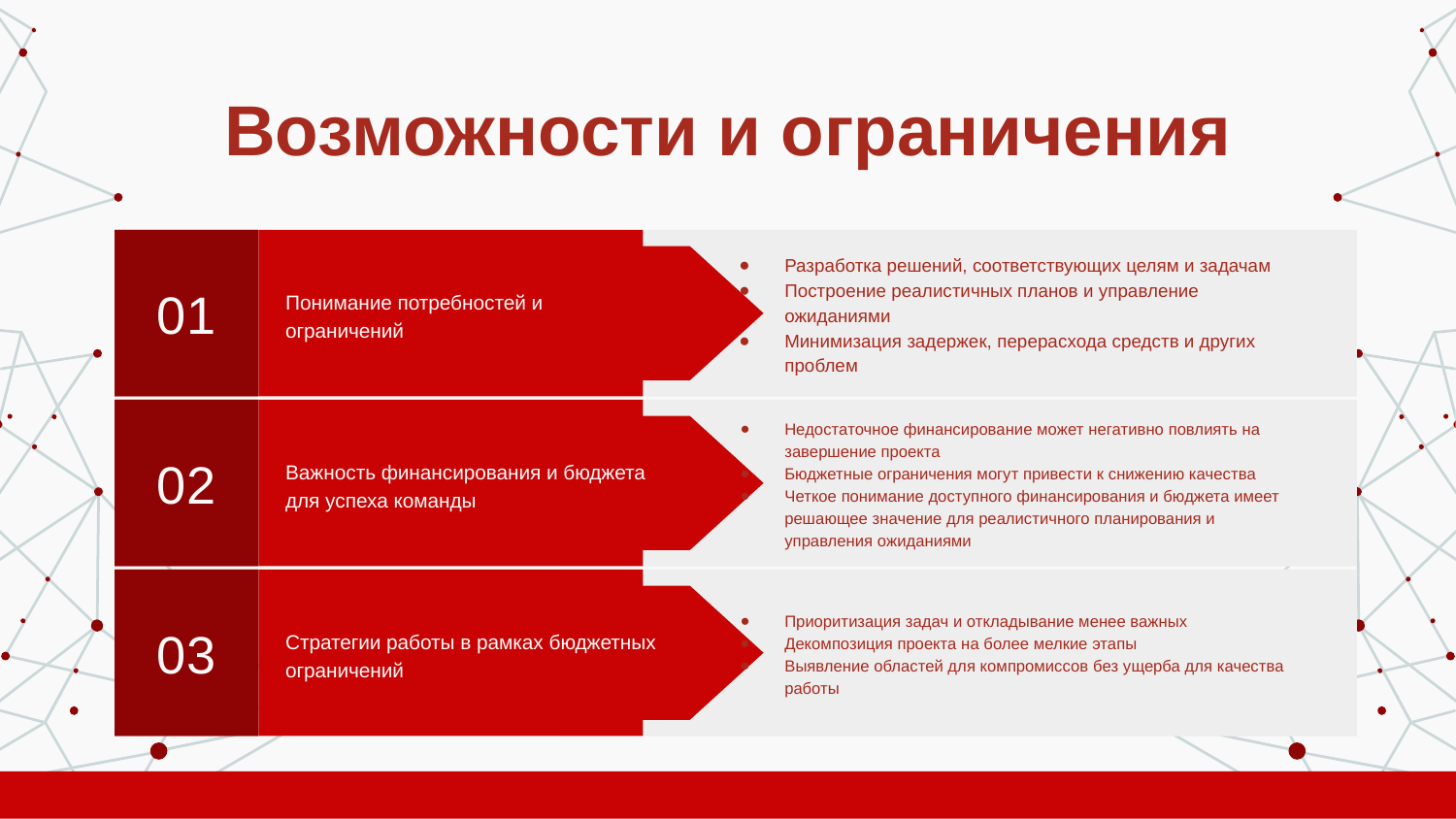

Возможности и ограничения

01

Разработка решений, соответствующих целям и задачам
Построение реалистичных планов и управление ожиданиями
Минимизация задержек, перерасхода средств и других проблем
Понимание потребностей и ограничений

02

Недостаточное финансирование может негативно повлиять на завершение проекта
Бюджетные ограничения могут привести к снижению качества
Четкое понимание доступного финансирования и бюджета имеет решающее значение для реалистичного планирования и управления ожиданиями
Важность финансирования и бюджета для успеха команды

03

Приоритизация задач и откладывание менее важных
Декомпозиция проекта на более мелкие этапы
Выявление областей для компромиссов без ущерба для качества работы
Стратегии работы в рамках бюджетных ограничений